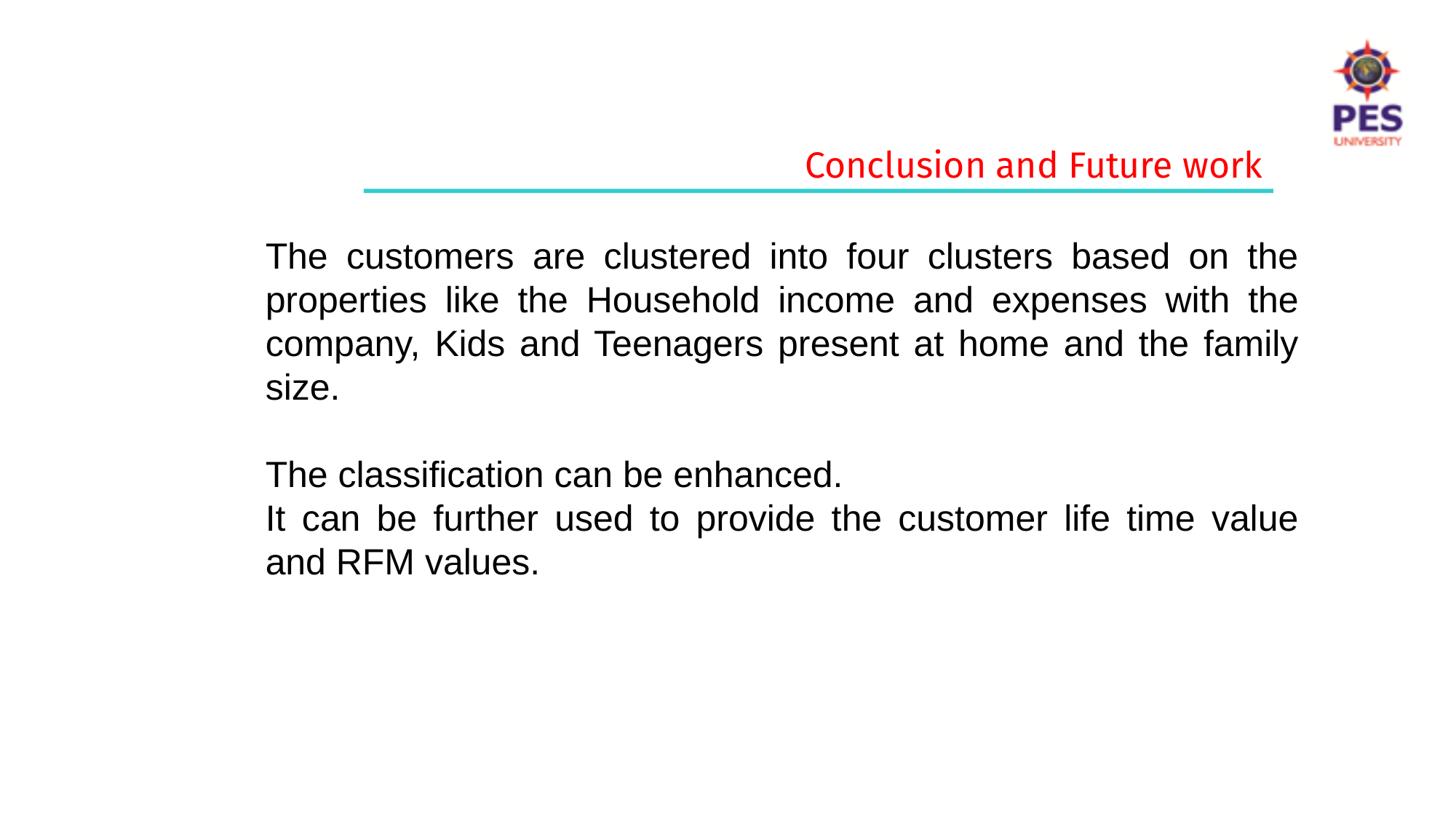

Conclusion and Future work

The customers are clustered into four clusters based on the properties like the Household income and expenses with the company, Kids and Teenagers present at home and the family size.

The classification can be enhanced.
It can be further used to provide the customer life time value and RFM values.